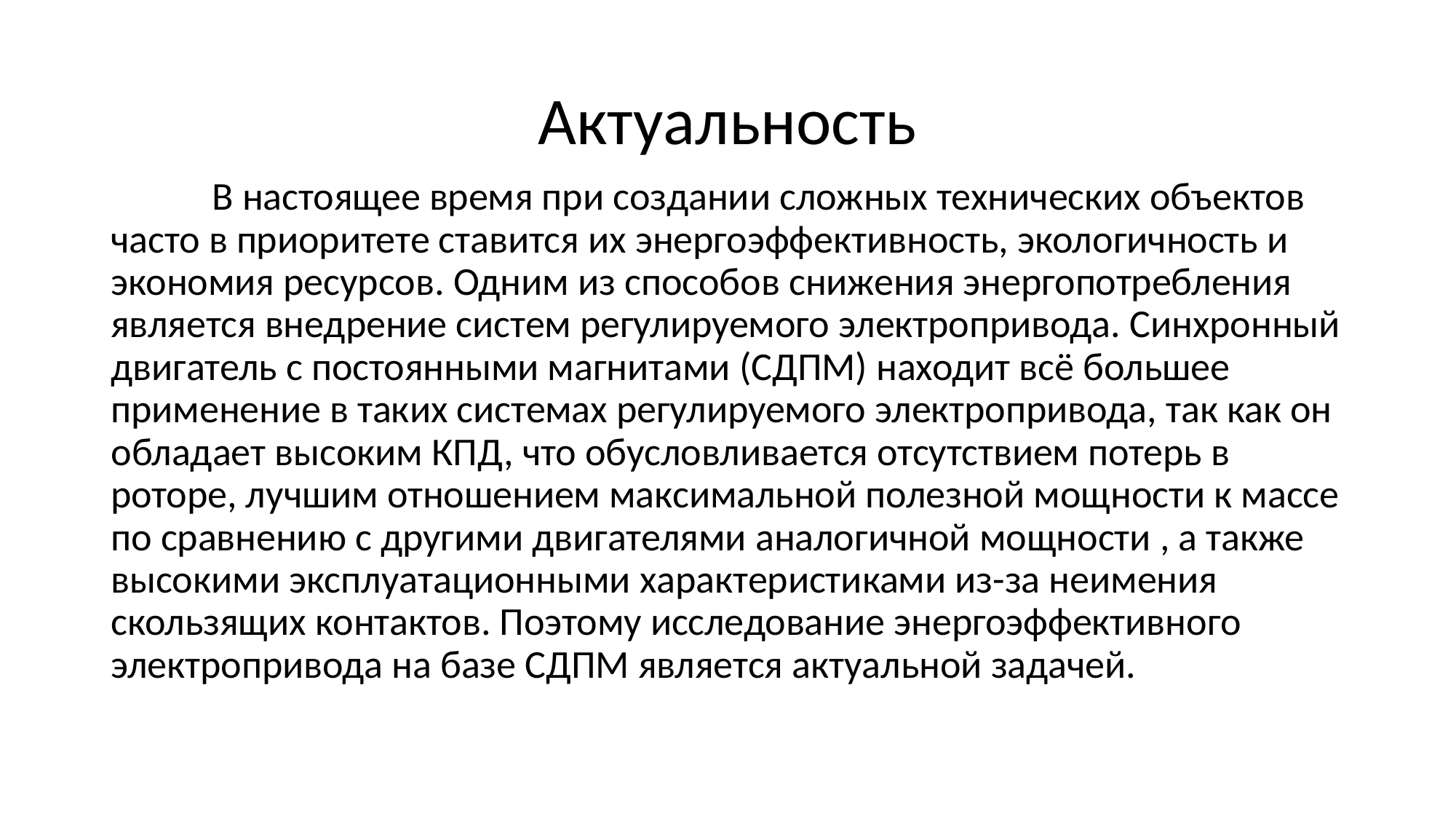

# Актуальность
	В настоящее время при создании сложных технических объектов часто в приоритете ставится их энергоэффективность, экологичность и экономия ресурсов. Одним из способов снижения энергопотребления является внедрение систем регулируемого электропривода. Синхронный двигатель с постоянными магнитами (СДПМ) находит всё большее применение в таких системах регулируемого электропривода, так как он обладает высоким КПД, что обусловливается отсутствием потерь в роторе, лучшим отношением максимальной полезной мощности к массе по сравнению с другими двигателями аналогичной мощности , а также высокими эксплуатационными характеристиками из-за неимения скользящих контактов. Поэтому исследование энергоэффективного электропривода на базе СДПМ является актуальной задачей.